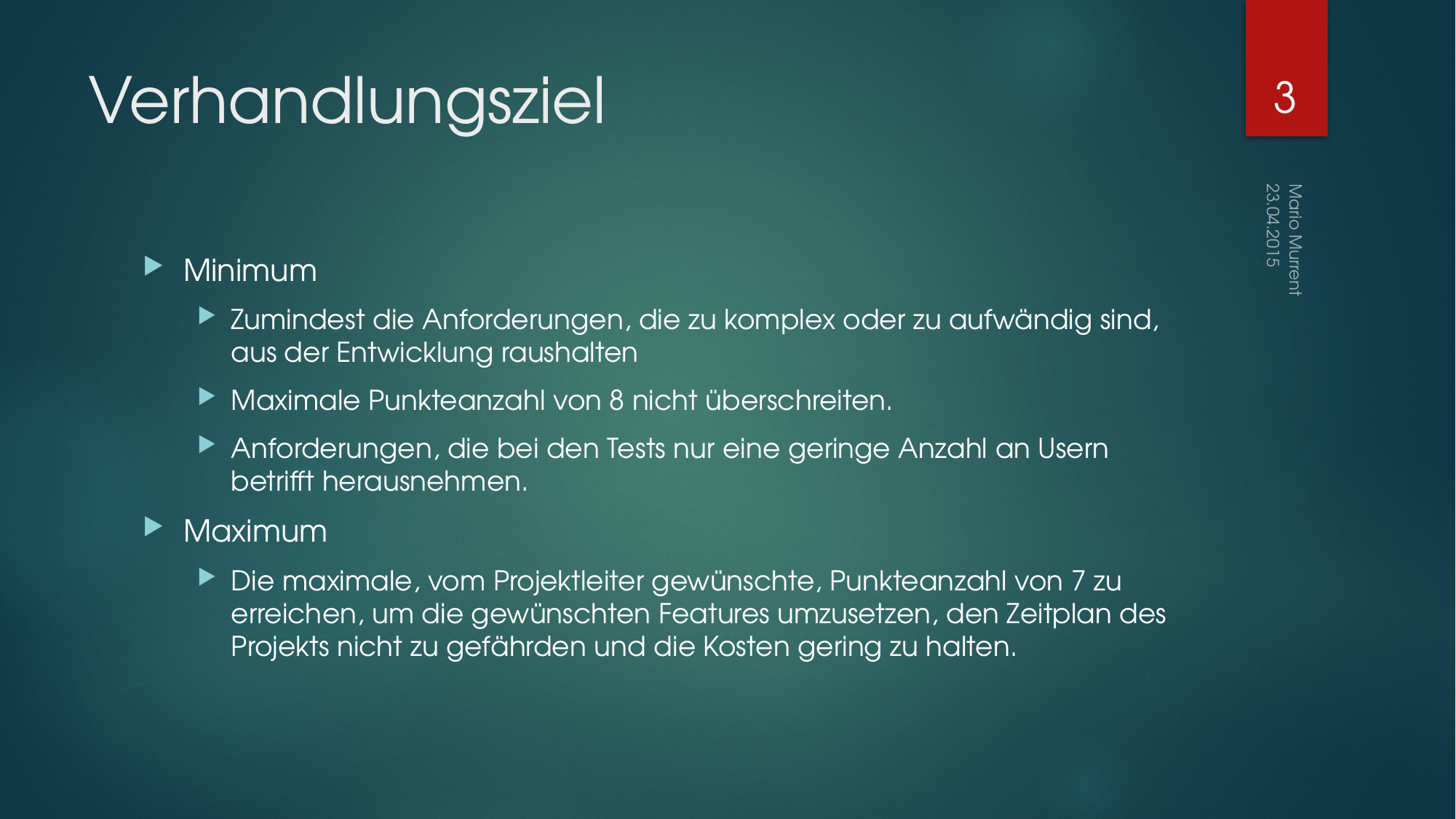

3
# Verhandlungsziel
23.04.2015
Minimum
Zumindest die Anforderungen, die zu komplex oder zu aufwändig sind, aus der Entwicklung raushalten
Maximale Punkteanzahl von 8 nicht überschreiten.
Anforderungen, die bei den Tests nur eine geringe Anzahl an Usern betrifft herausnehmen.
Maximum
Die maximale, vom Projektleiter gewünschte, Punkteanzahl von 7 zu erreichen, um die gewünschten Features umzusetzen, den Zeitplan des Projekts nicht zu gefährden und die Kosten gering zu halten.
Mario Murrent